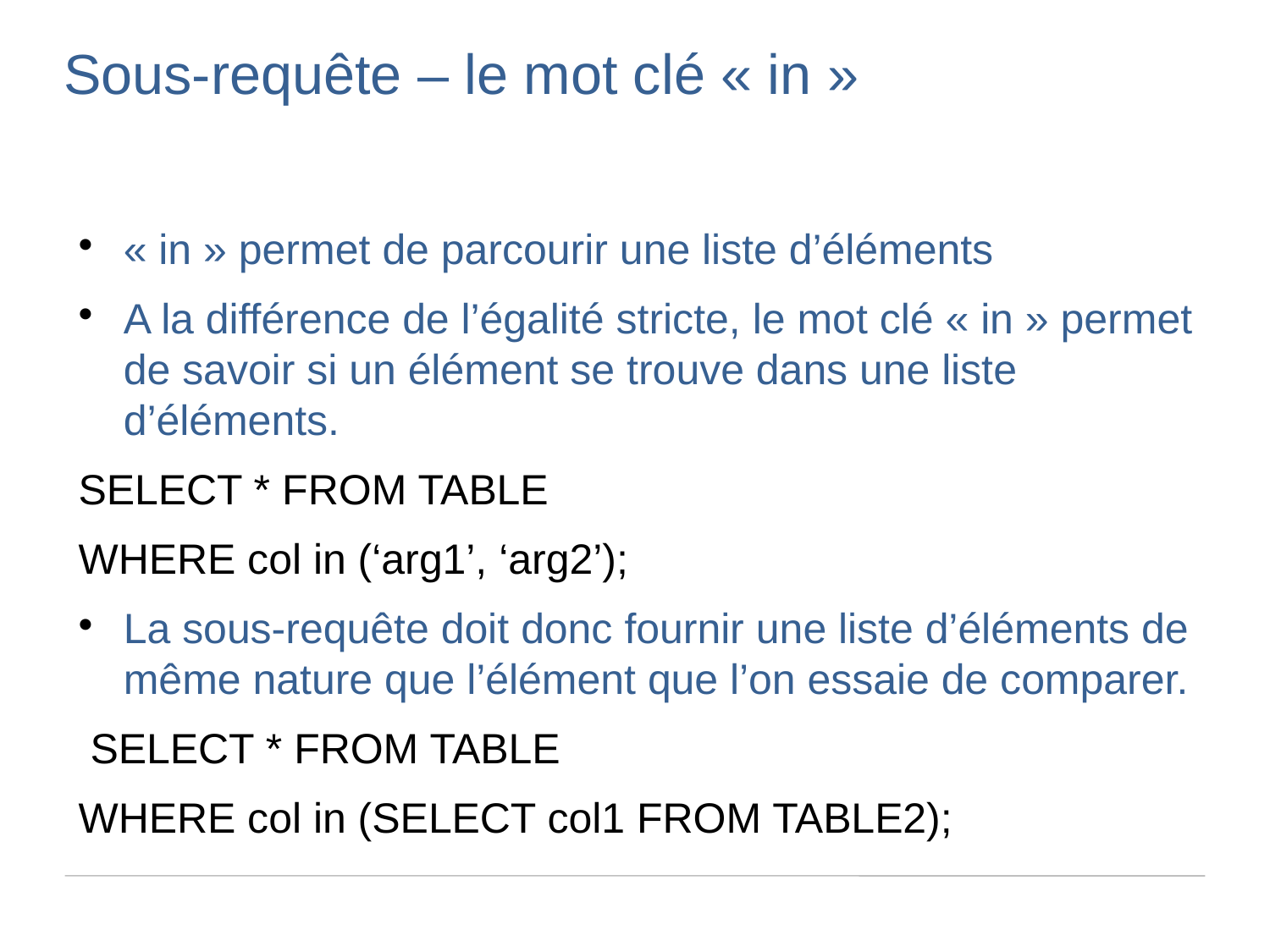

Sous-requête – le mot clé « in »
« in » permet de parcourir une liste d’éléments
A la différence de l’égalité stricte, le mot clé « in » permet de savoir si un élément se trouve dans une liste d’éléments.
SELECT * FROM TABLE
WHERE col in (‘arg1’, ‘arg2’);
La sous-requête doit donc fournir une liste d’éléments de même nature que l’élément que l’on essaie de comparer.
 SELECT * FROM TABLE
WHERE col in (SELECT col1 FROM TABLE2);